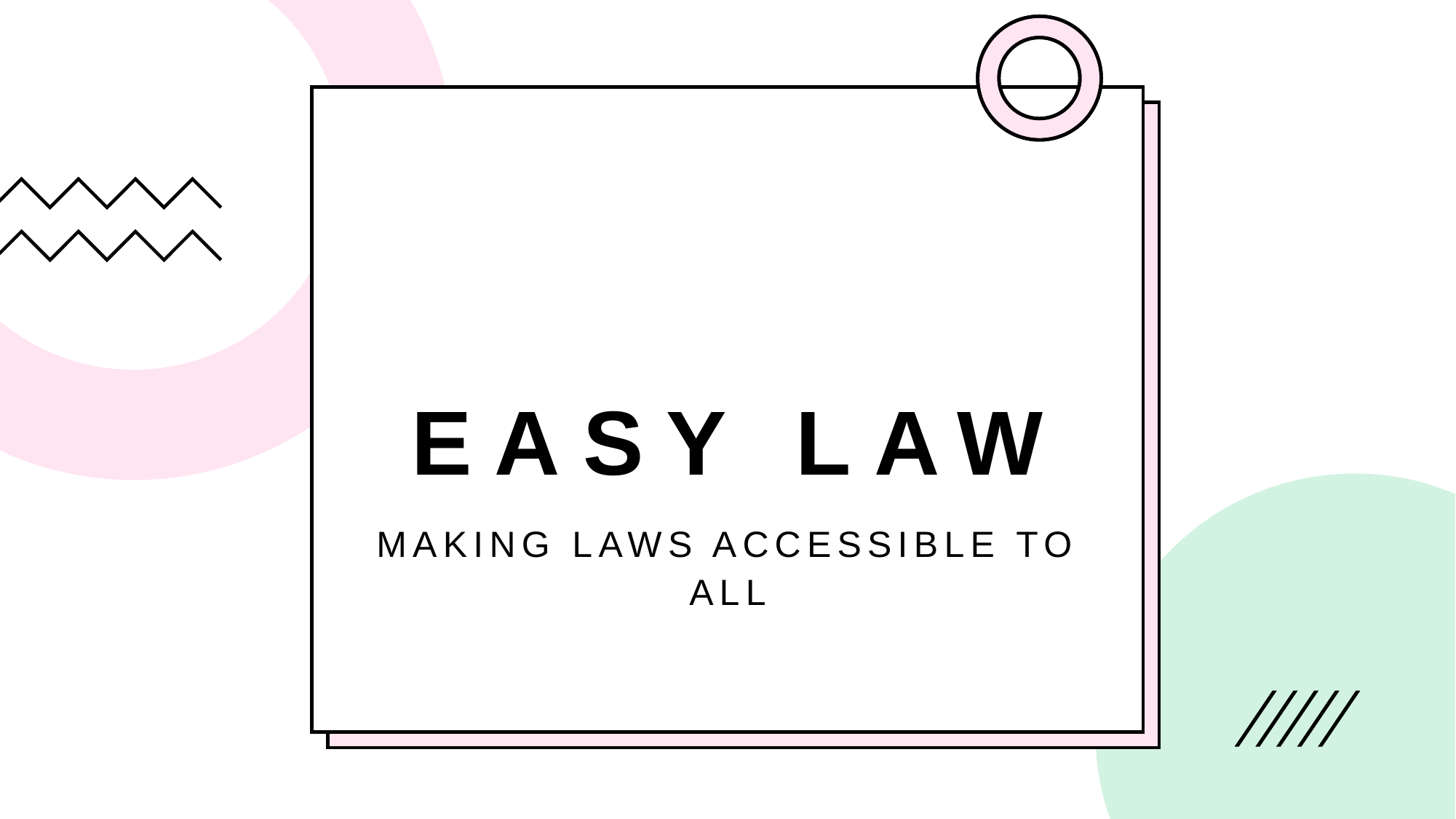

# Easy Law

Making laws accessible to all